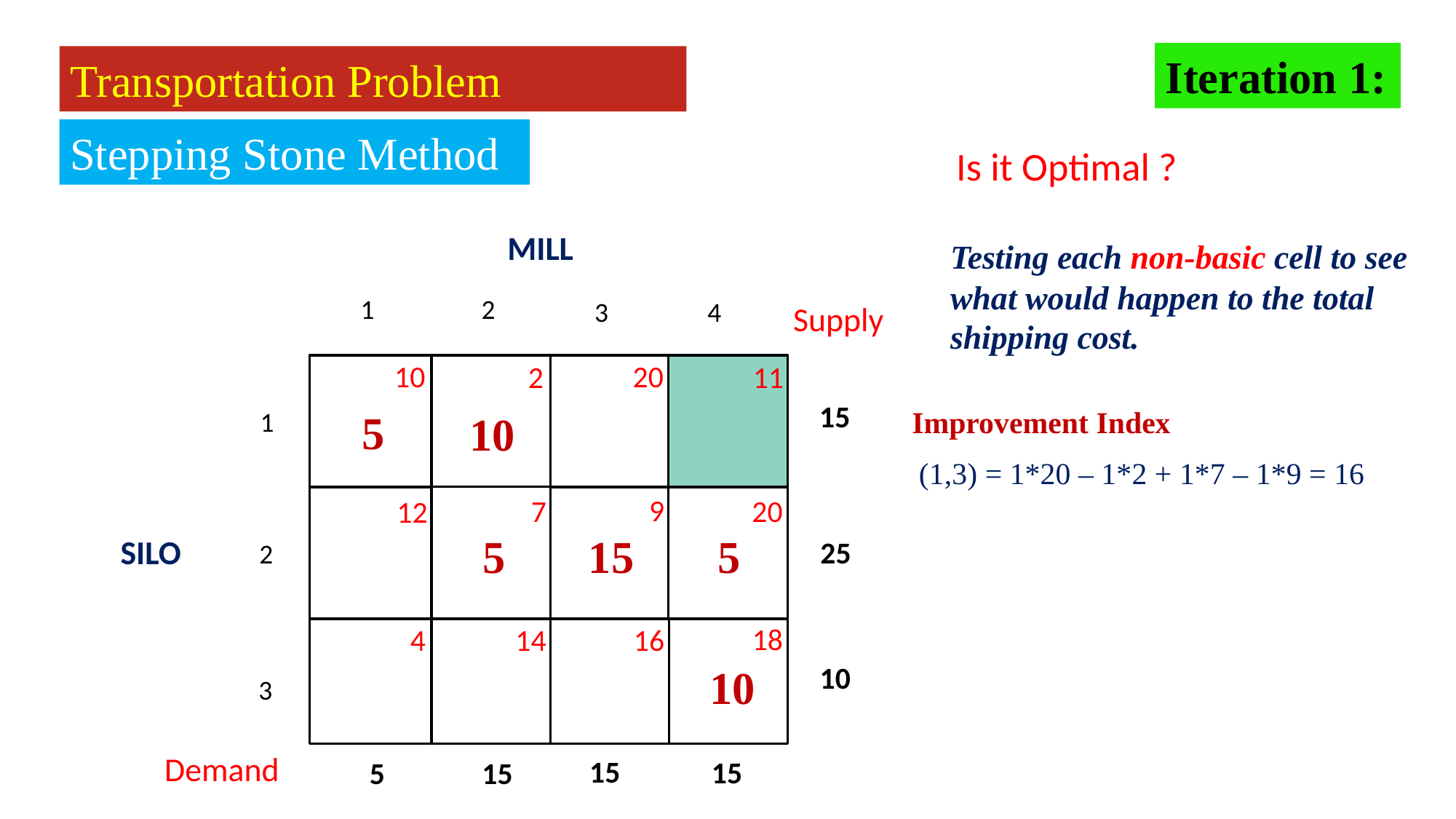

Iteration 1:
Transportation Problem
Stepping Stone Method
Is it Optimal ?
MILL
Testing each non-basic cell to see what would happen to the total shipping cost.
2
1
4
3

1
2
3

Supply
10
20
11
2
12
9
7
20
16
18
14
4
15
Improvement Index
5
10
(1,3) = 1*20 – 1*2 + 1*7 – 1*9 = 16
25
SILO
15
5
5
10
10
15
15
5
15
Demand